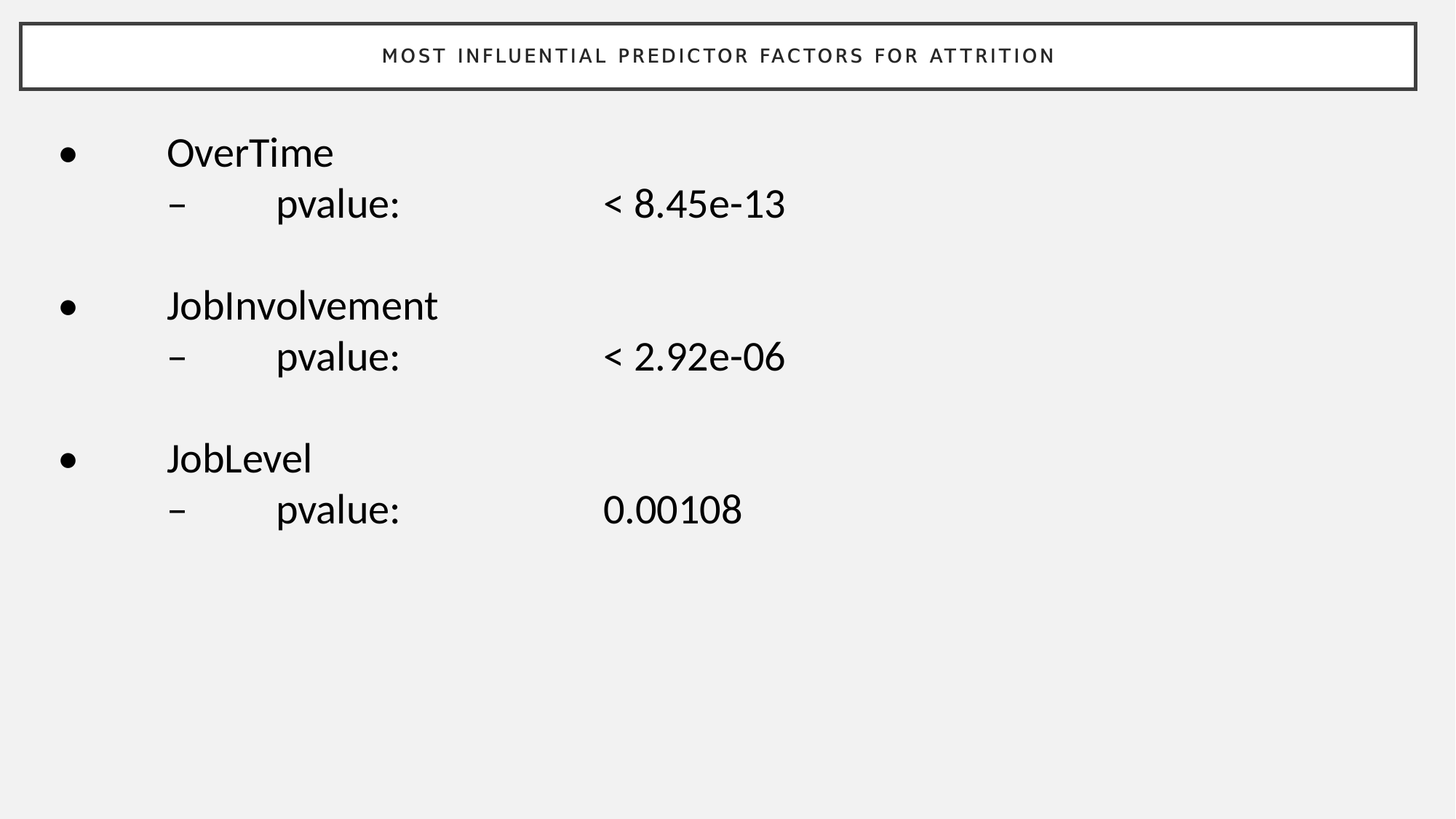

# most influential predictor factors for attrition
•	OverTime
	–	pvalue: 		< 8.45e-13

•	JobInvolvement
	–	pvalue: 		< 2.92e-06

•	JobLevel
	–	pvalue: 		0.00108